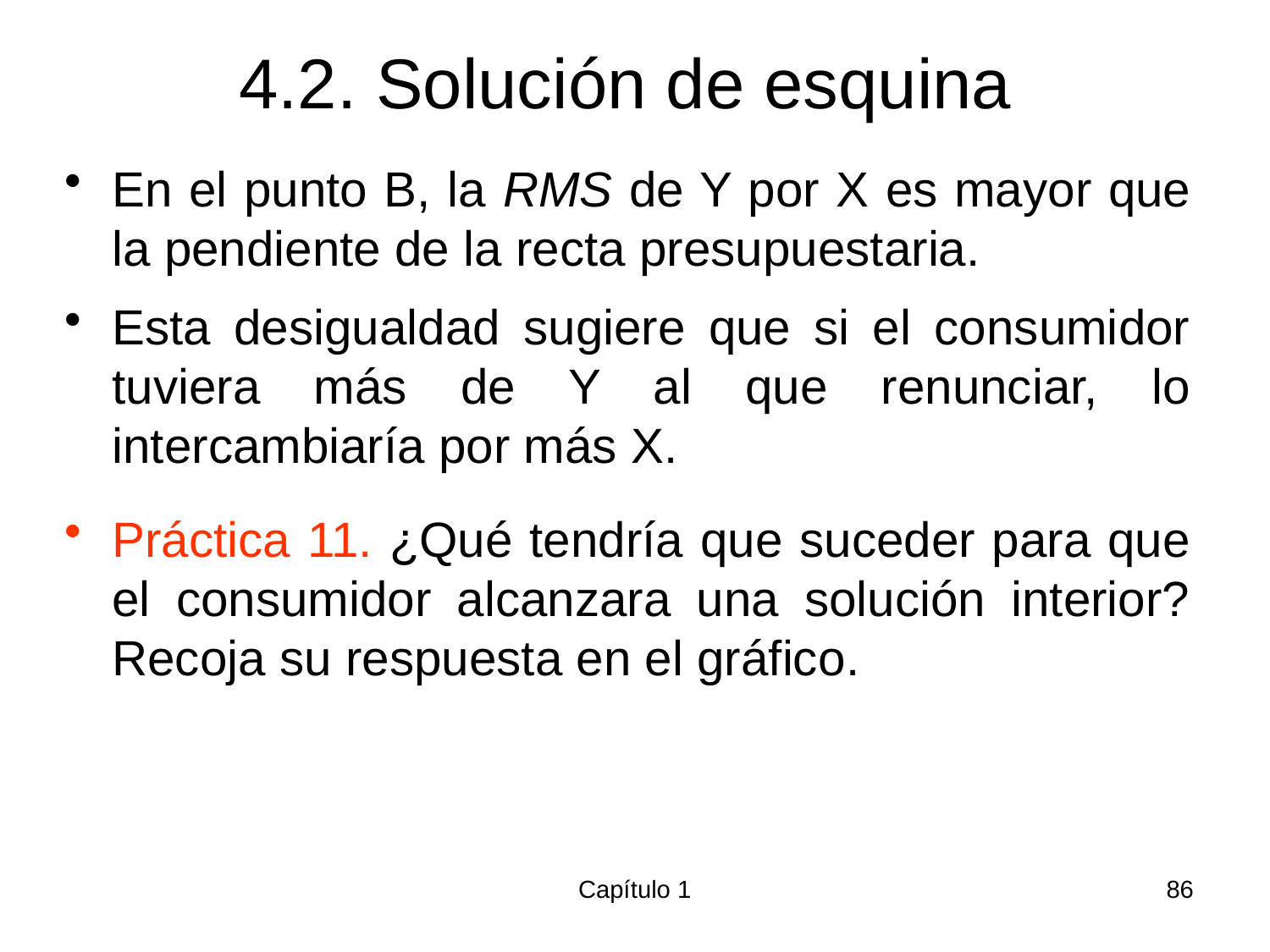

# 4.2. Solución de esquina
En el punto B, la RMS de Y por X es mayor que la pendiente de la recta presupuestaria.
Esta desigualdad sugiere que si el consumidor tuviera más de Y al que renunciar, lo intercambiaría por más X.
Práctica 11. ¿Qué tendría que suceder para que el consumidor alcanzara una solución interior? Recoja su respuesta en el gráfico.
Capítulo 1
86